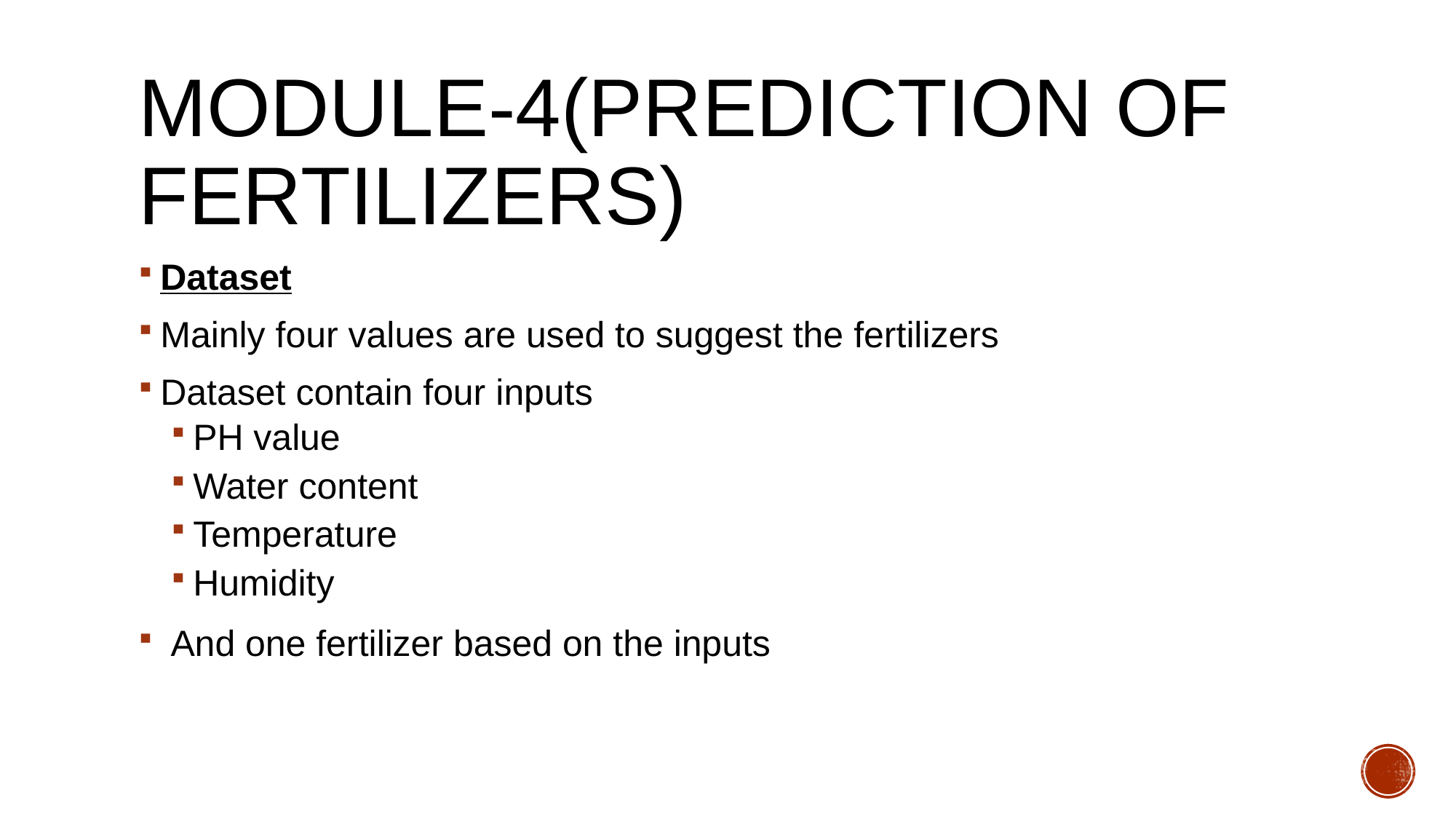

# Module-4(prediction of fertilizers)
Dataset
Mainly four values are used to suggest the fertilizers
Dataset contain four inputs
PH value
Water content
Temperature
Humidity
 And one fertilizer based on the inputs